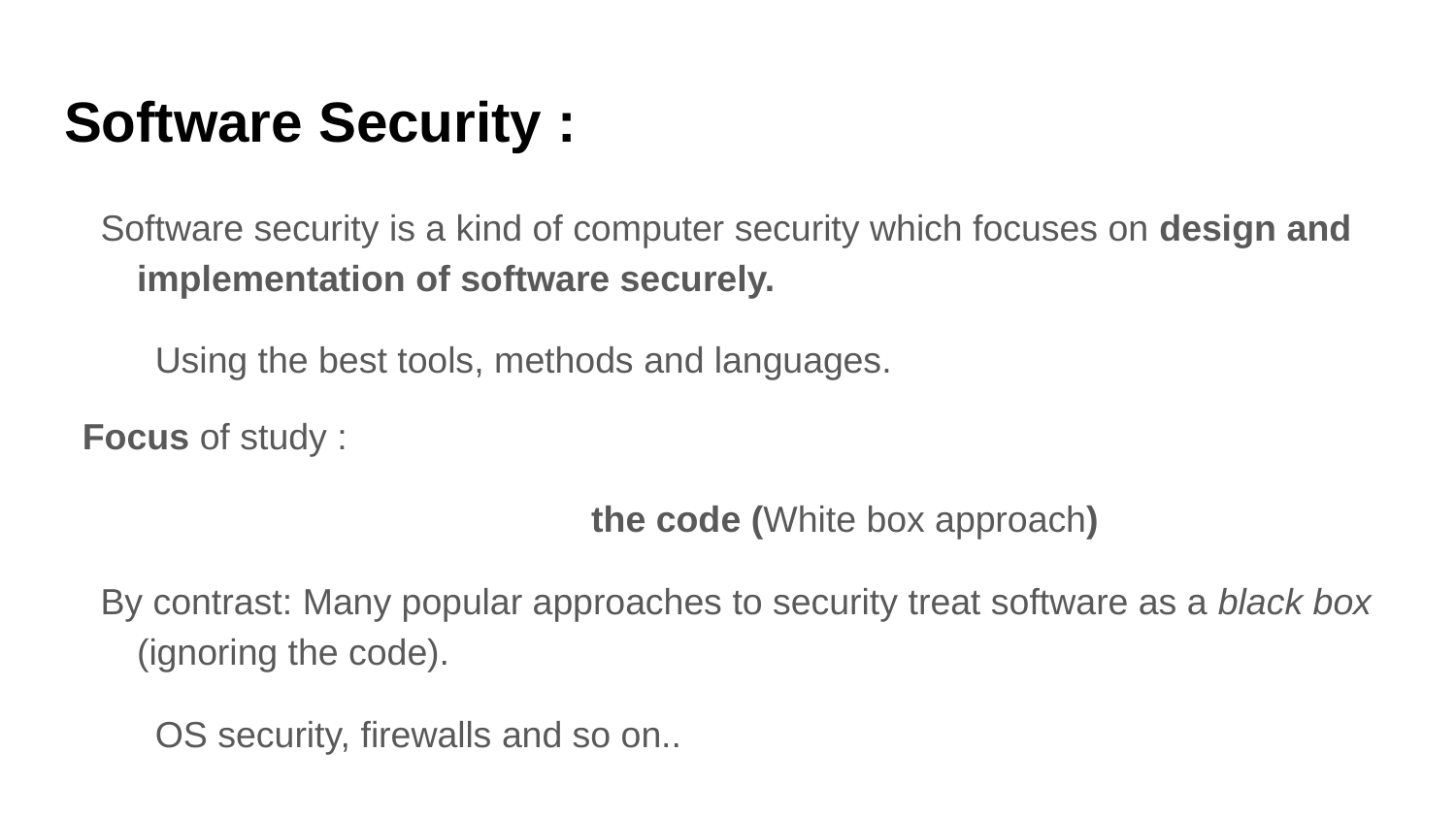

# Software Security :
Software security is a kind of computer security which focuses on design and implementation of software securely.
Using the best tools, methods and languages.
Focus of study :
			                the code (White box approach)
By contrast: Many popular approaches to security treat software as a black box (ignoring the code).
OS security, firewalls and so on..